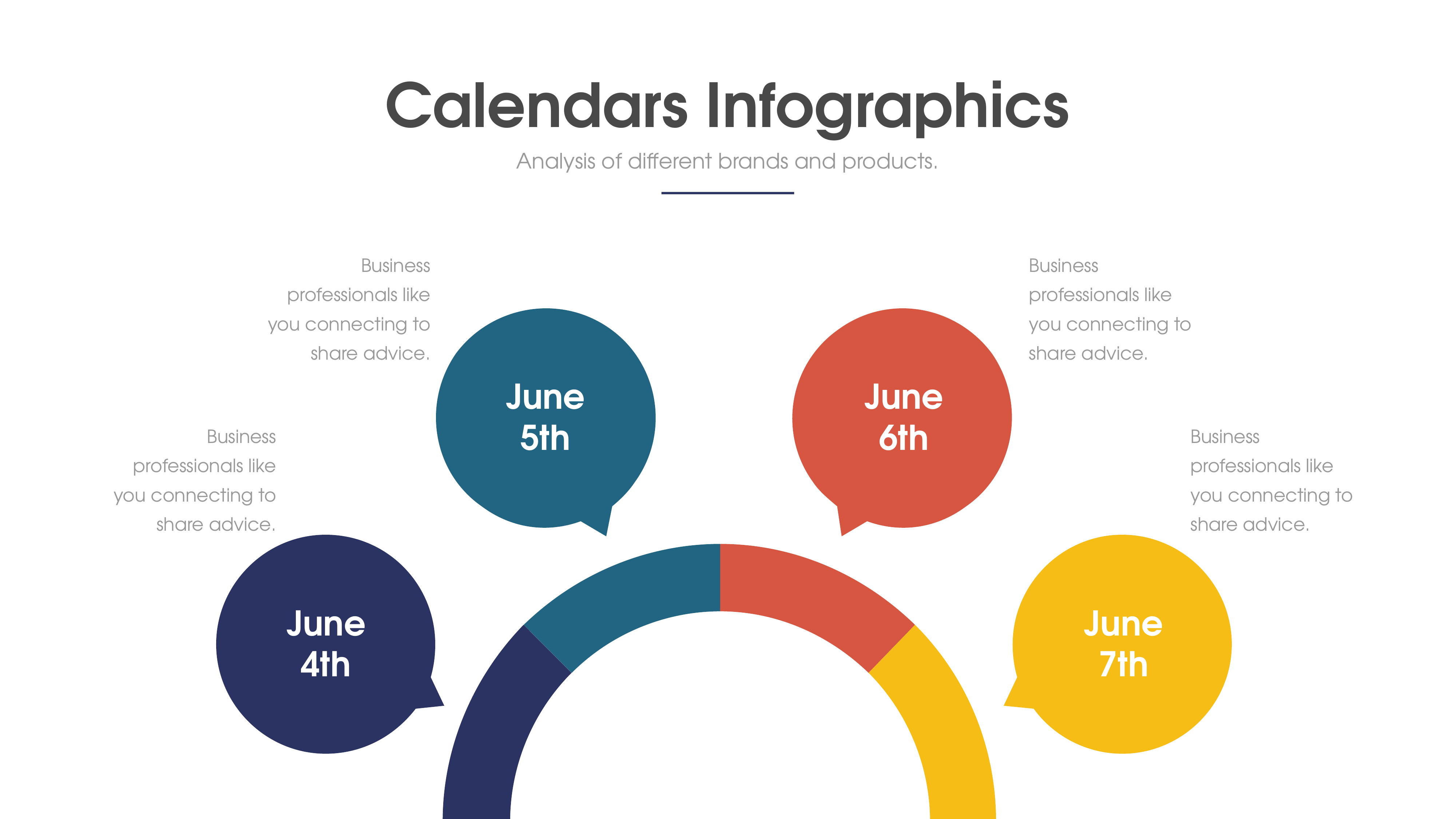

Calendars Infographics
Analysis of different brands and products.

Business professionals like you connecting to share advice.
Business professionals like you connecting to share advice.

June
5th
June
6th
Business professionals like you connecting to share advice.
Business professionals like you connecting to share advice.
June
4th
June
7th